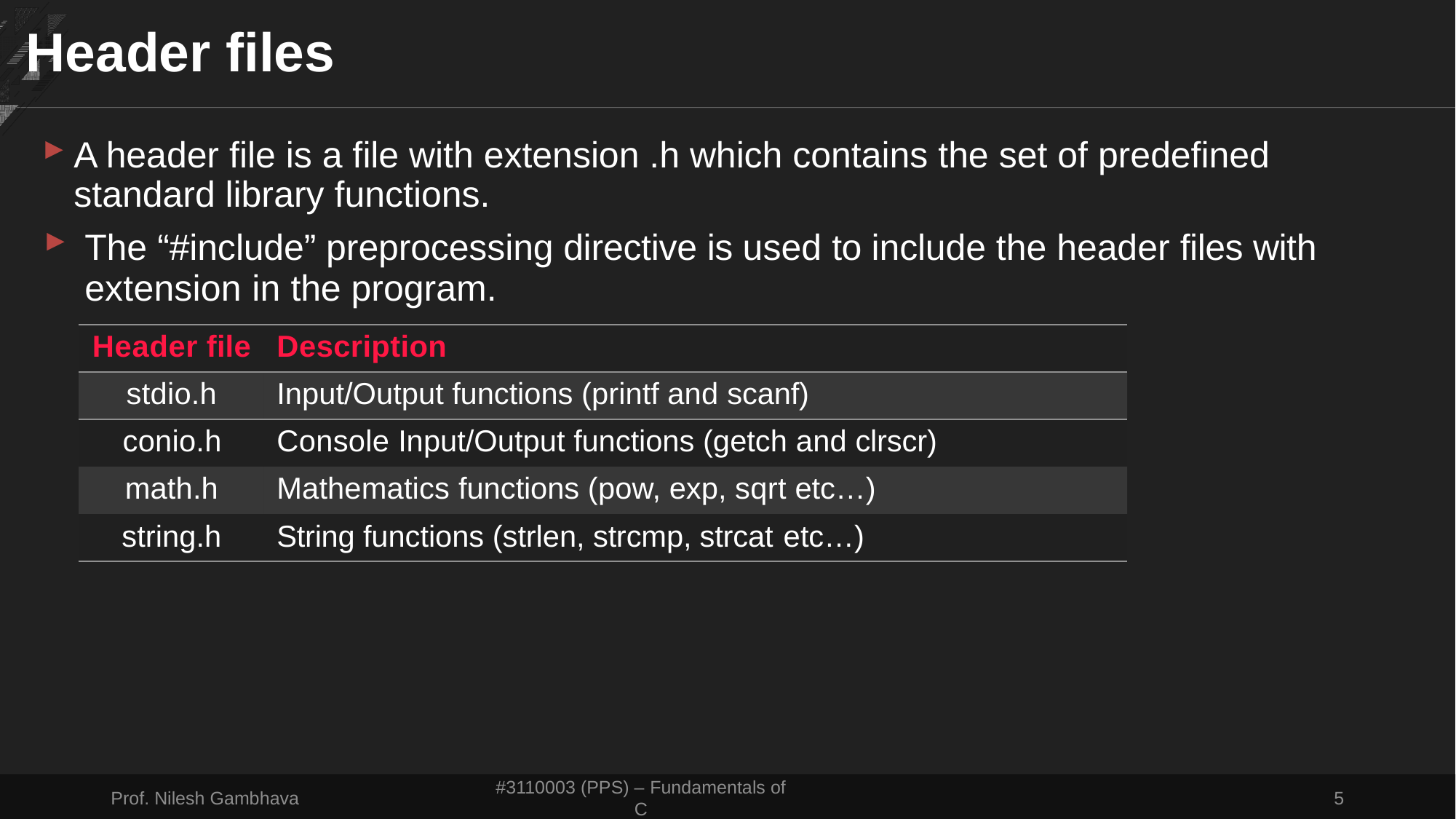

# Header files
A header file is a file with extension .h which contains the set of predefined standard library functions.
The “#include” preprocessing directive is used to include the header files with extension in the program.

| Header file | Description |
| --- | --- |
| stdio.h | Input/Output functions (printf and scanf) |
| conio.h | Console Input/Output functions (getch and clrscr) |
| math.h | Mathematics functions (pow, exp, sqrt etc…) |
| string.h | String functions (strlen, strcmp, strcat etc…) |